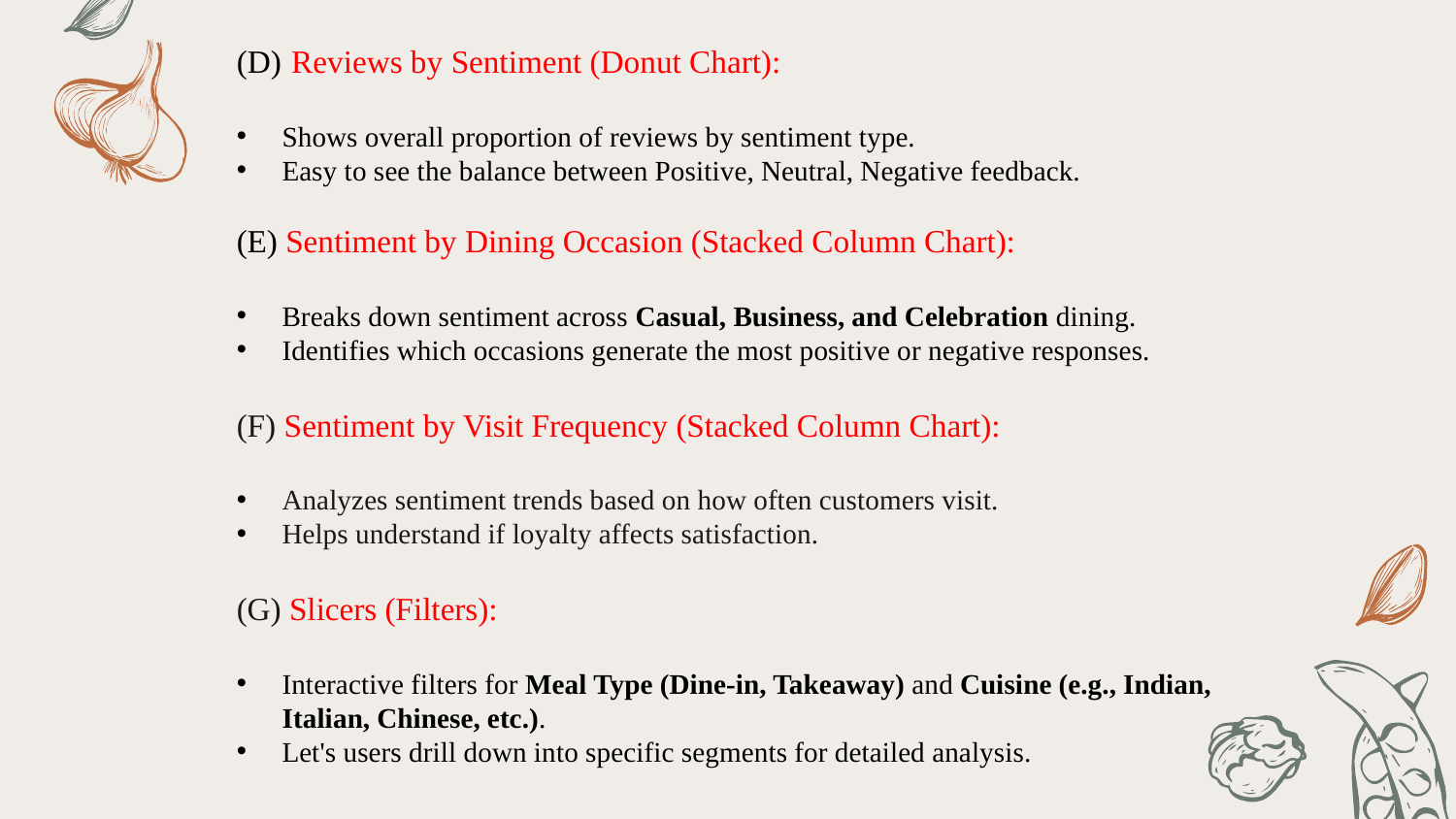

Reviews by Sentiment (Donut Chart):

Shows overall proportion of reviews by sentiment type.
Easy to see the balance between Positive, Neutral, Negative feedback.

(E) Sentiment by Dining Occasion (Stacked Column Chart):

Breaks down sentiment across Casual, Business, and Celebration dining.
Identifies which occasions generate the most positive or negative responses.

(F) Sentiment by Visit Frequency (Stacked Column Chart):

Analyzes sentiment trends based on how often customers visit.
Helps understand if loyalty affects satisfaction.

(G) Slicers (Filters):

Interactive filters for Meal Type (Dine-in, Takeaway) and Cuisine (e.g., Indian, Italian, Chinese, etc.).
Let's users drill down into specific segments for detailed analysis.